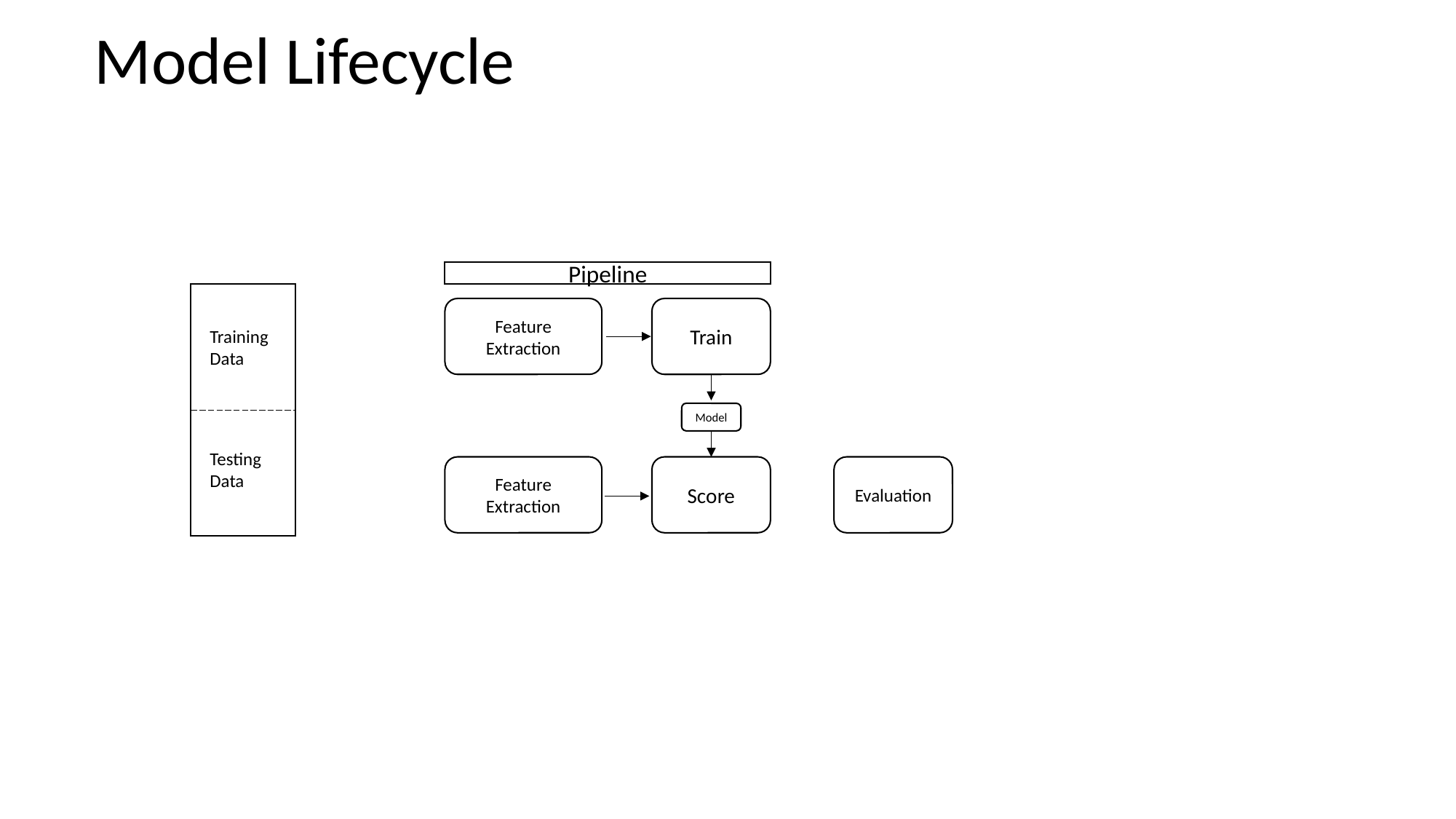

# Model Lifecycle
Pipeline

Feature Extraction
Train
Training Data
Model
Testing Data
Feature Extraction
Score
Evaluation